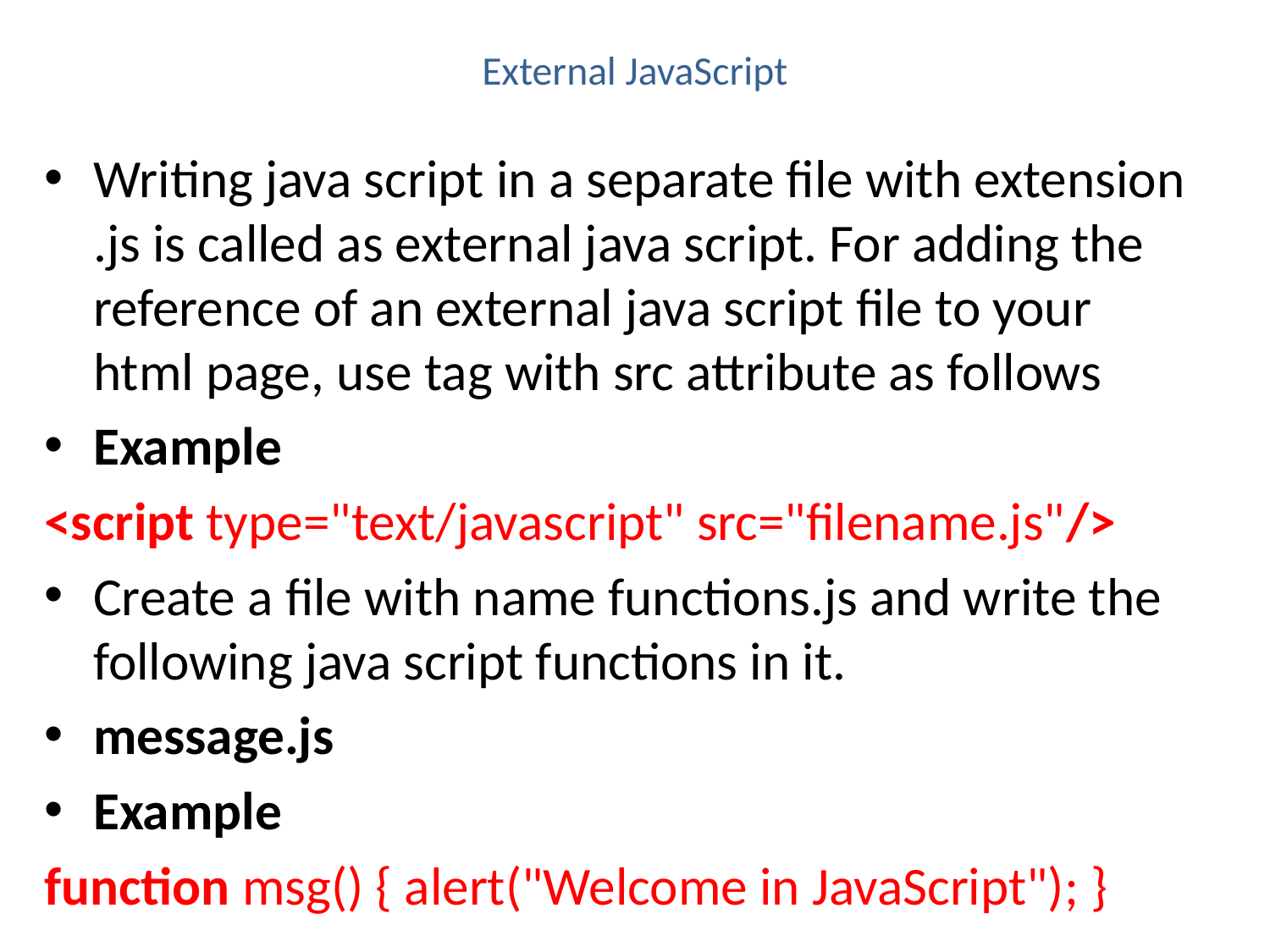

# External JavaScript
Writing java script in a separate file with extension .js is called as external java script. For adding the reference of an external java script file to your html page, use tag with src attribute as follows
Example
<script type="text/javascript" src="filename.js"/>
Create a file with name functions.js and write the following java script functions in it.
message.js
Example
function msg() { alert("Welcome in JavaScript"); }